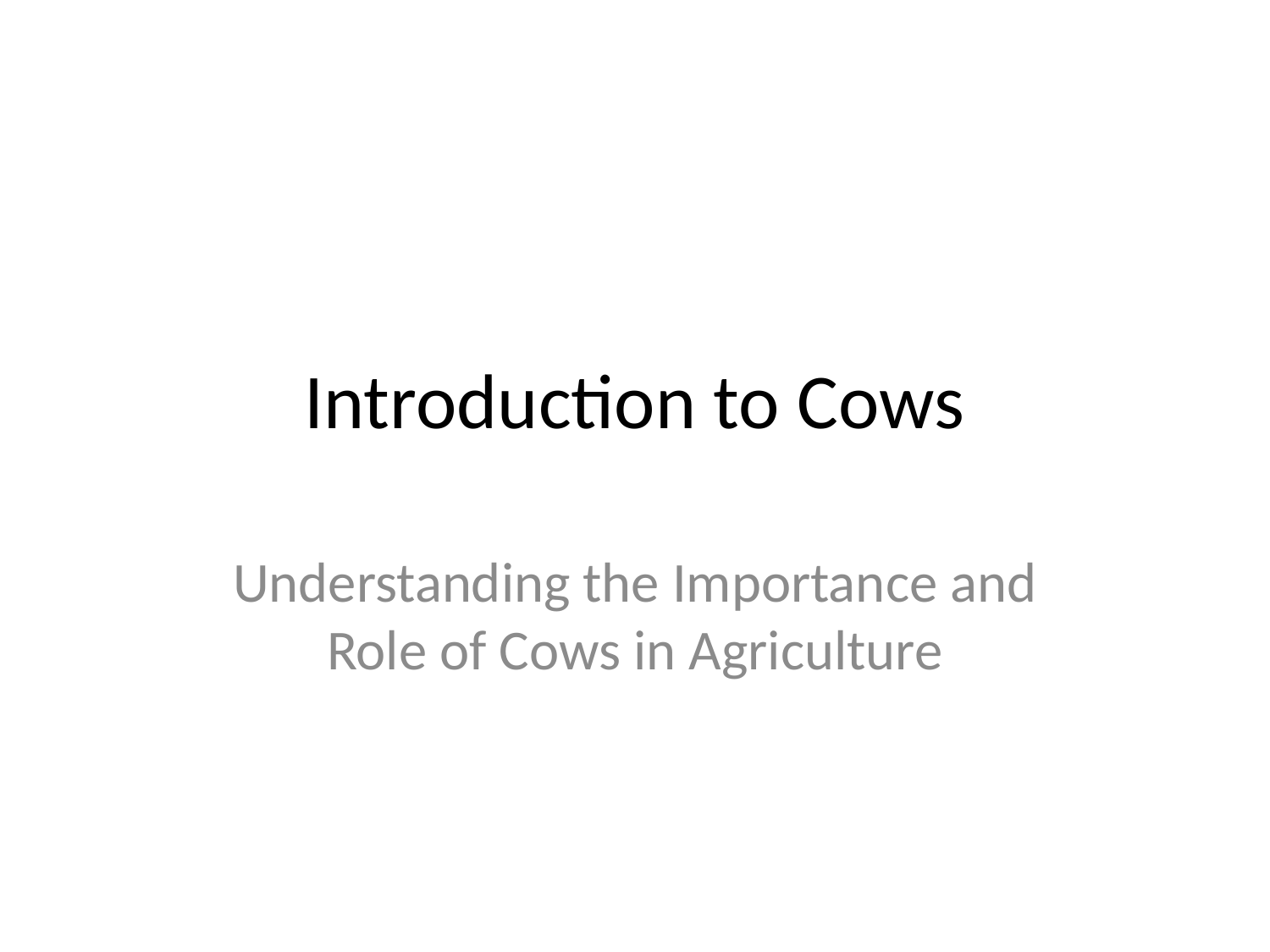

# Introduction to Cows
Understanding the Importance and Role of Cows in Agriculture